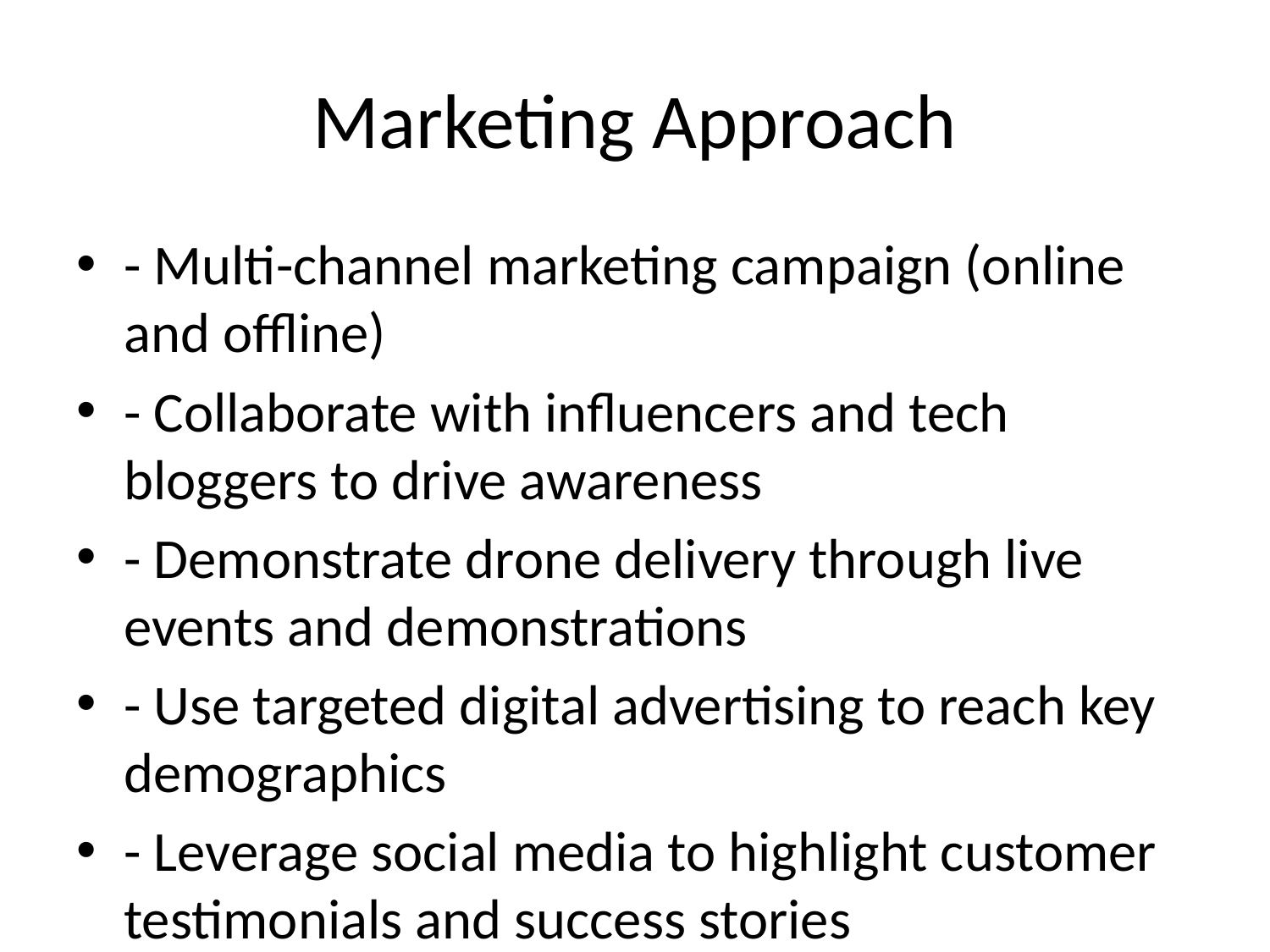

# Marketing Approach
- Multi-channel marketing campaign (online and offline)
- Collaborate with influencers and tech bloggers to drive awareness
- Demonstrate drone delivery through live events and demonstrations
- Use targeted digital advertising to reach key demographics
- Leverage social media to highlight customer testimonials and success stories